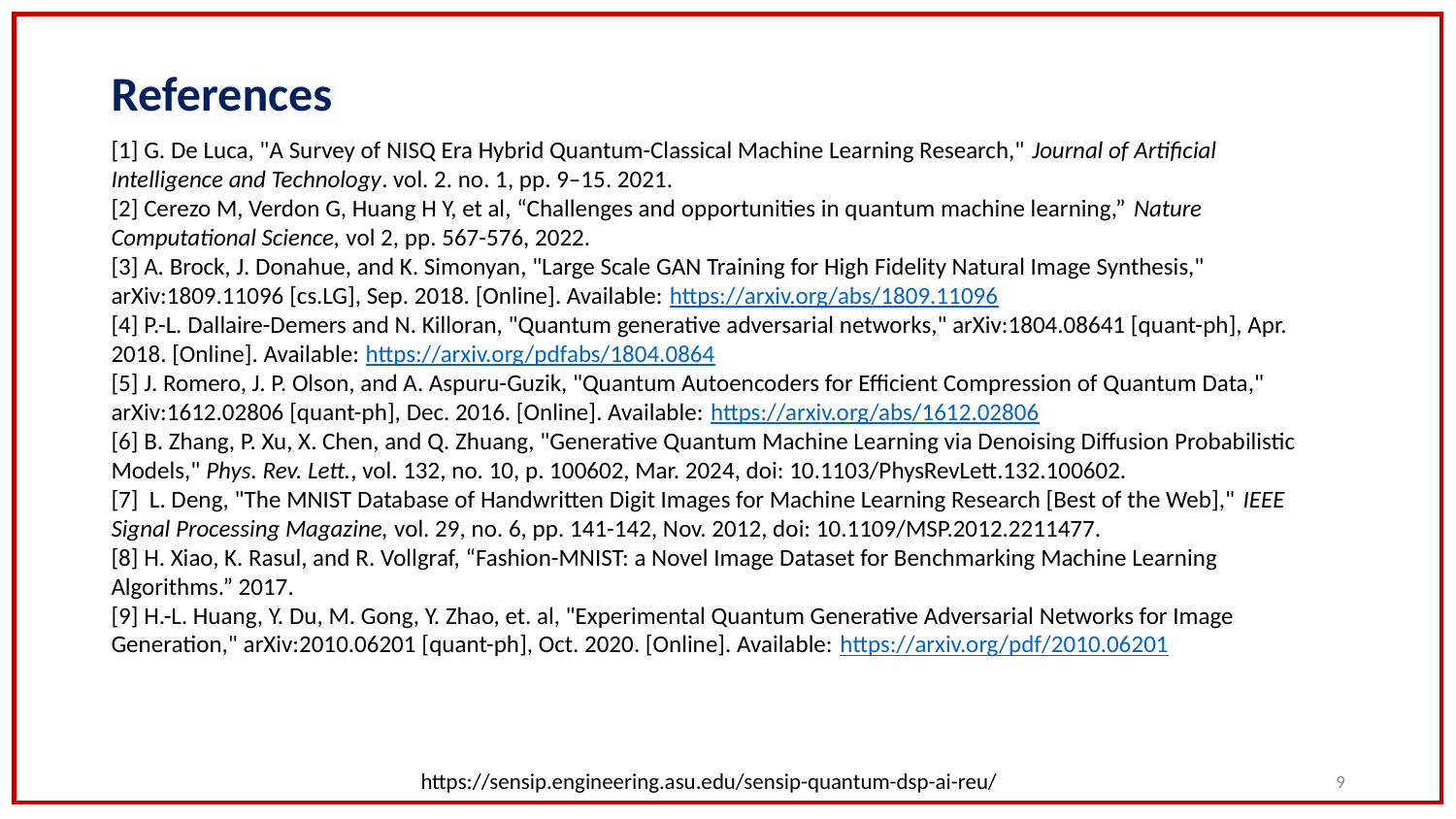

# References
[1] G. De Luca, "A Survey of NISQ Era Hybrid Quantum-Classical Machine Learning Research," Journal of Artificial Intelligence and Technology. vol. 2. no. 1, pp. 9–15. 2021.
[2] Cerezo M, Verdon G, Huang H Y, et al, “Challenges and opportunities in quantum machine learning,” Nature Computational Science, vol 2, pp. 567-576, 2022.
[3] A. Brock, J. Donahue, and K. Simonyan, "Large Scale GAN Training for High Fidelity Natural Image Synthesis," arXiv:1809.11096 [cs.LG], Sep. 2018. [Online]. Available: https://arxiv.org/abs/1809.11096
[4] P.-L. Dallaire-Demers and N. Killoran, "Quantum generative adversarial networks," arXiv:1804.08641 [quant-ph], Apr. 2018. [Online]. Available: https://arxiv.org/pdfabs/1804.0864
[5] J. Romero, J. P. Olson, and A. Aspuru-Guzik, "Quantum Autoencoders for Efficient Compression of Quantum Data," arXiv:1612.02806 [quant-ph], Dec. 2016. [Online]. Available: https://arxiv.org/abs/1612.02806
[6] B. Zhang, P. Xu, X. Chen, and Q. Zhuang, "Generative Quantum Machine Learning via Denoising Diffusion Probabilistic Models," Phys. Rev. Lett., vol. 132, no. 10, p. 100602, Mar. 2024, doi: 10.1103/PhysRevLett.132.100602.
[7]  L. Deng, "The MNIST Database of Handwritten Digit Images for Machine Learning Research [Best of the Web]," IEEE Signal Processing Magazine, vol. 29, no. 6, pp. 141-142, Nov. 2012, doi: 10.1109/MSP.2012.2211477.
[8] H. Xiao, K. Rasul, and R. Vollgraf, “Fashion-MNIST: a Novel Image Dataset for Benchmarking Machine Learning Algorithms.” 2017.
[9] H.-L. Huang, Y. Du, M. Gong, Y. Zhao, et. al, "Experimental Quantum Generative Adversarial Networks for Image Generation," arXiv:2010.06201 [quant-ph], Oct. 2020. [Online]. Available: https://arxiv.org/pdf/2010.06201
https://sensip.engineering.asu.edu/sensip-quantum-dsp-ai-reu/
9